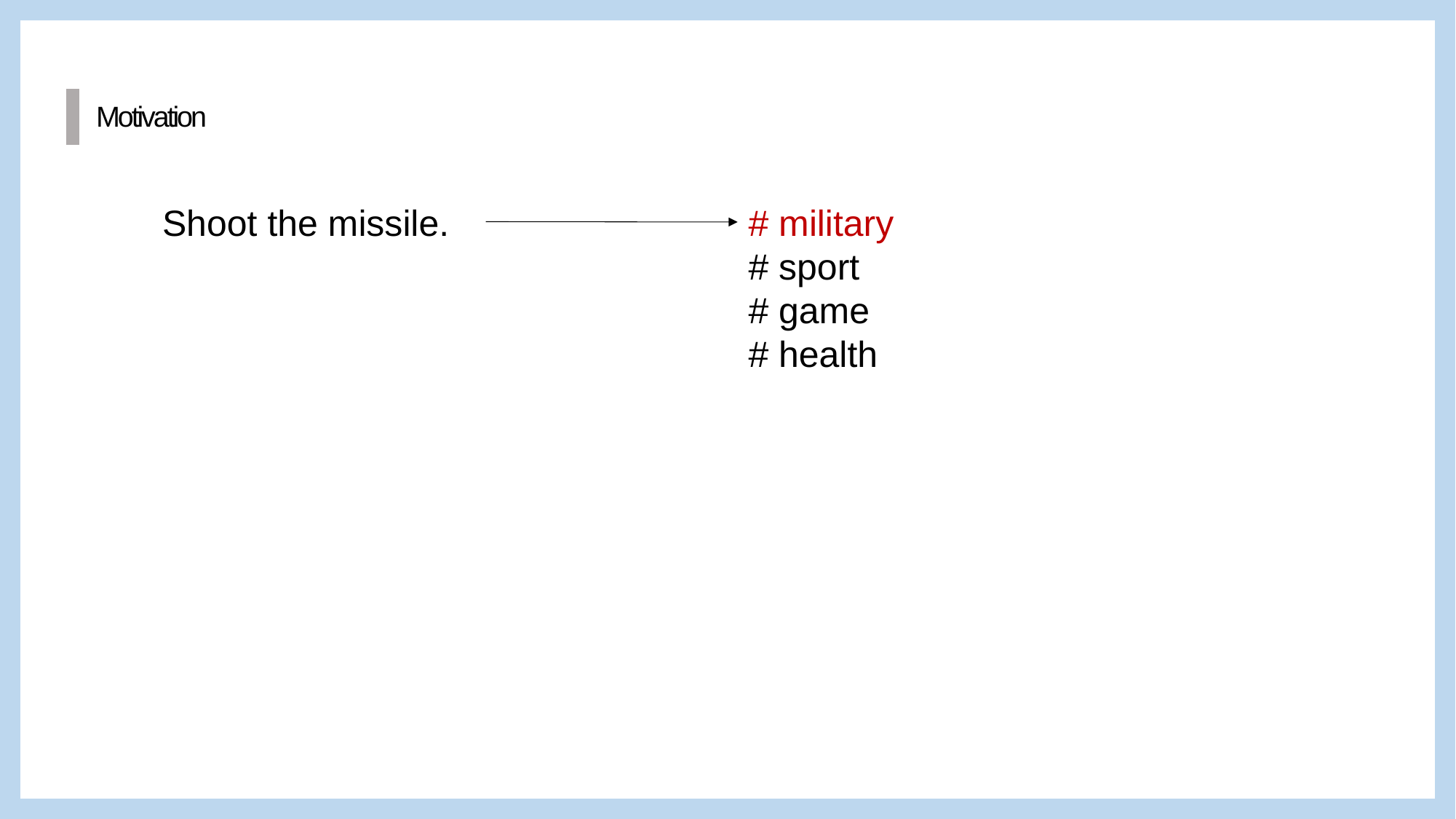

Motivation
# military # sport
# game
# health
Shoot the missile.